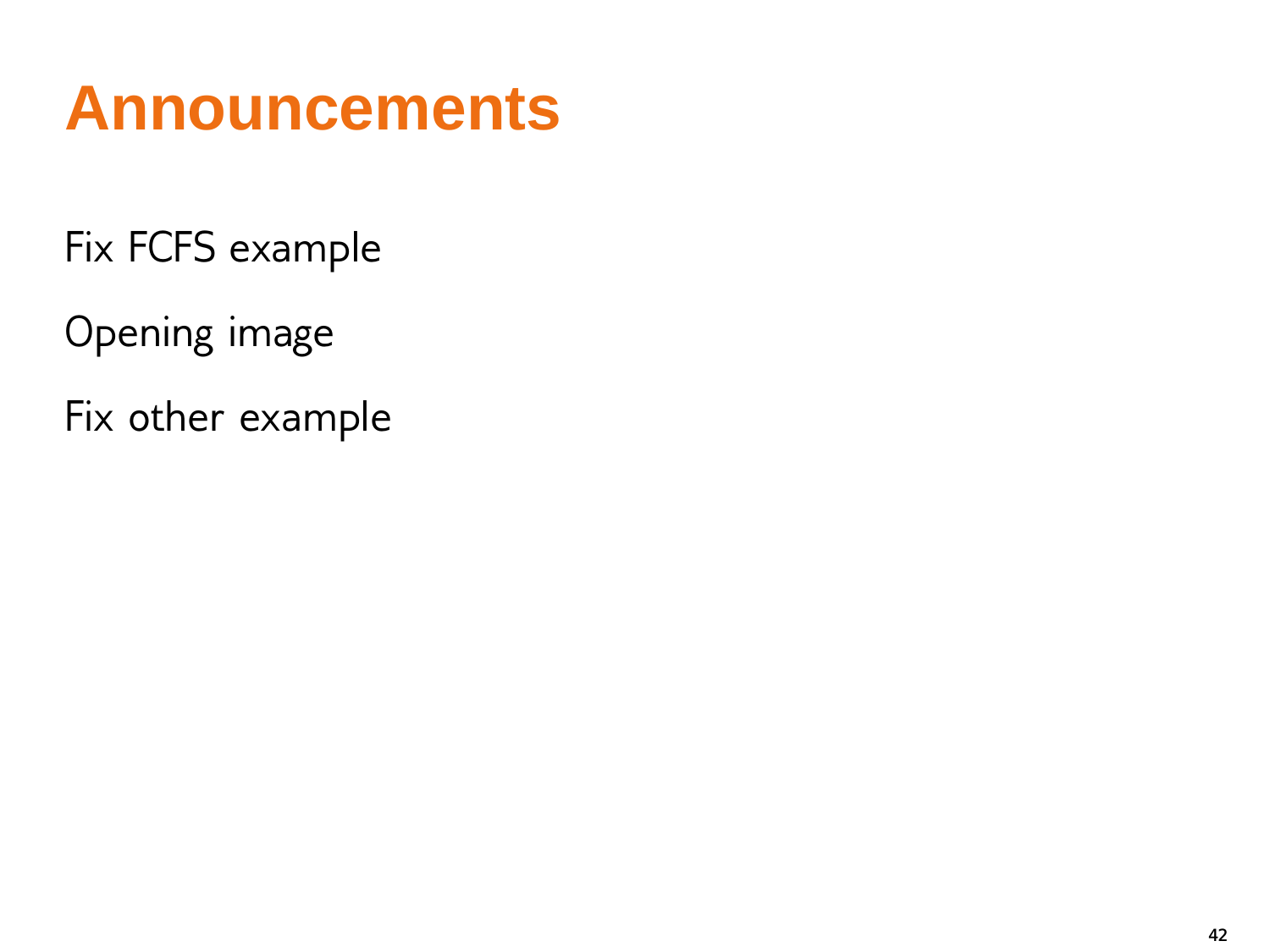

# Announcements
Fix FCFS example
Opening image
Fix other example